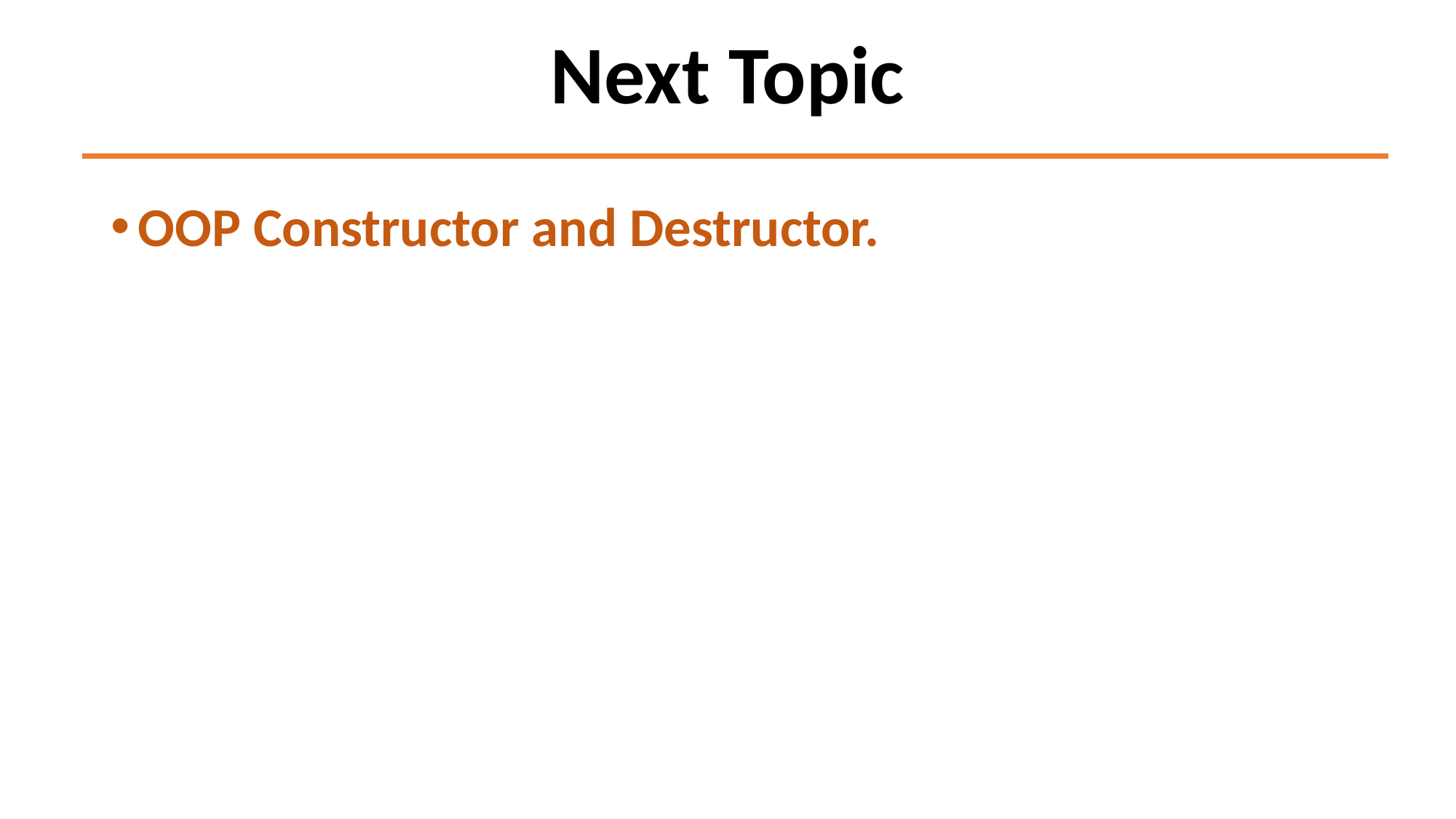

# Next Topic

OOP Constructor and Destructor.